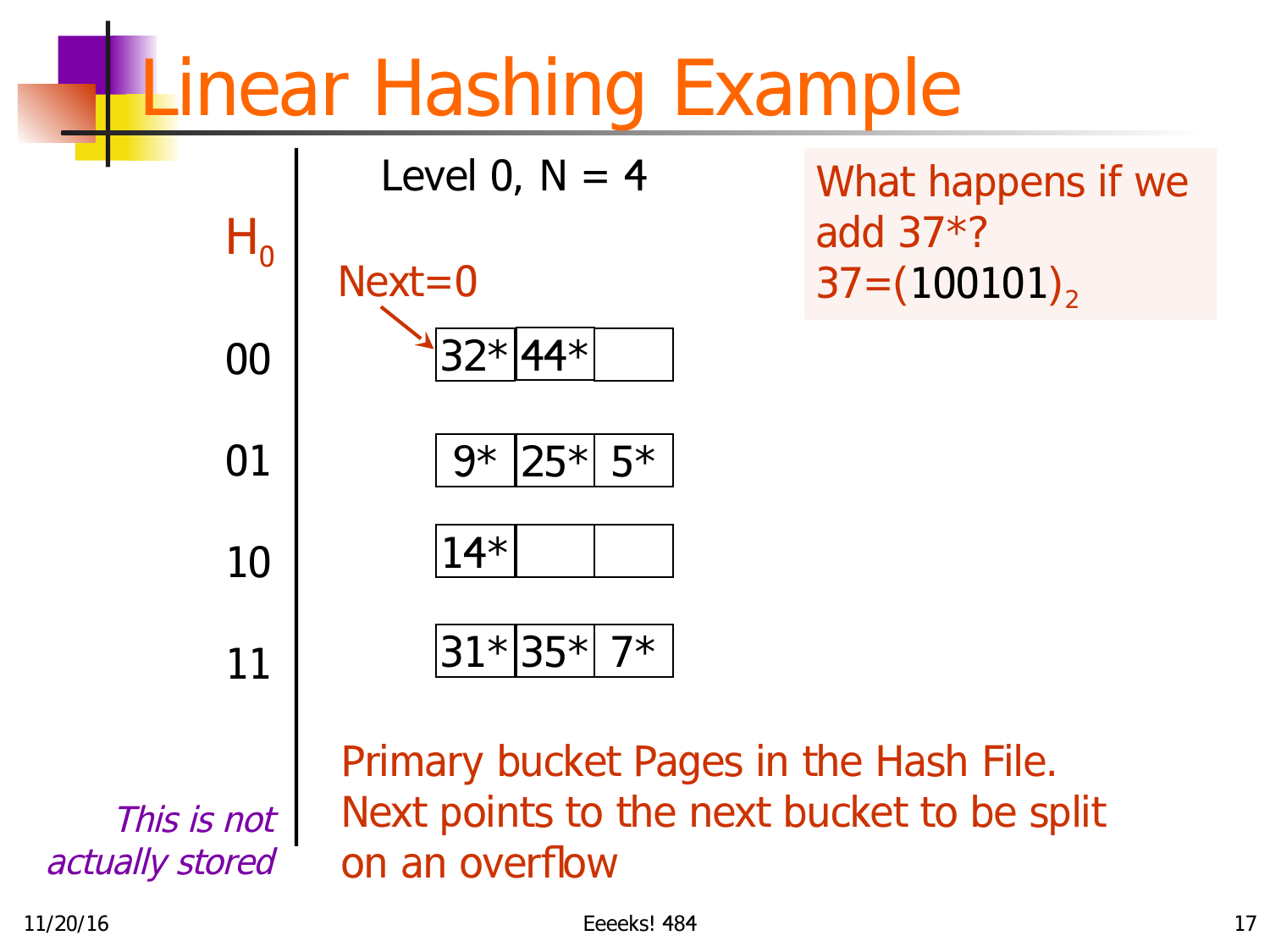

# Linear Hashing Example
Level 0, N = 4

H0

00

01

10

11
This is not actually stored
What happens if we add 37*?
37=(100101)2
Next=0

44*
32*

25*
9*
5*
14*

31*
35*
7*
Primary bucket Pages in the Hash File.
Next points to the next bucket to be split on an overflow
11/20/16
Eeeeks! 484
17